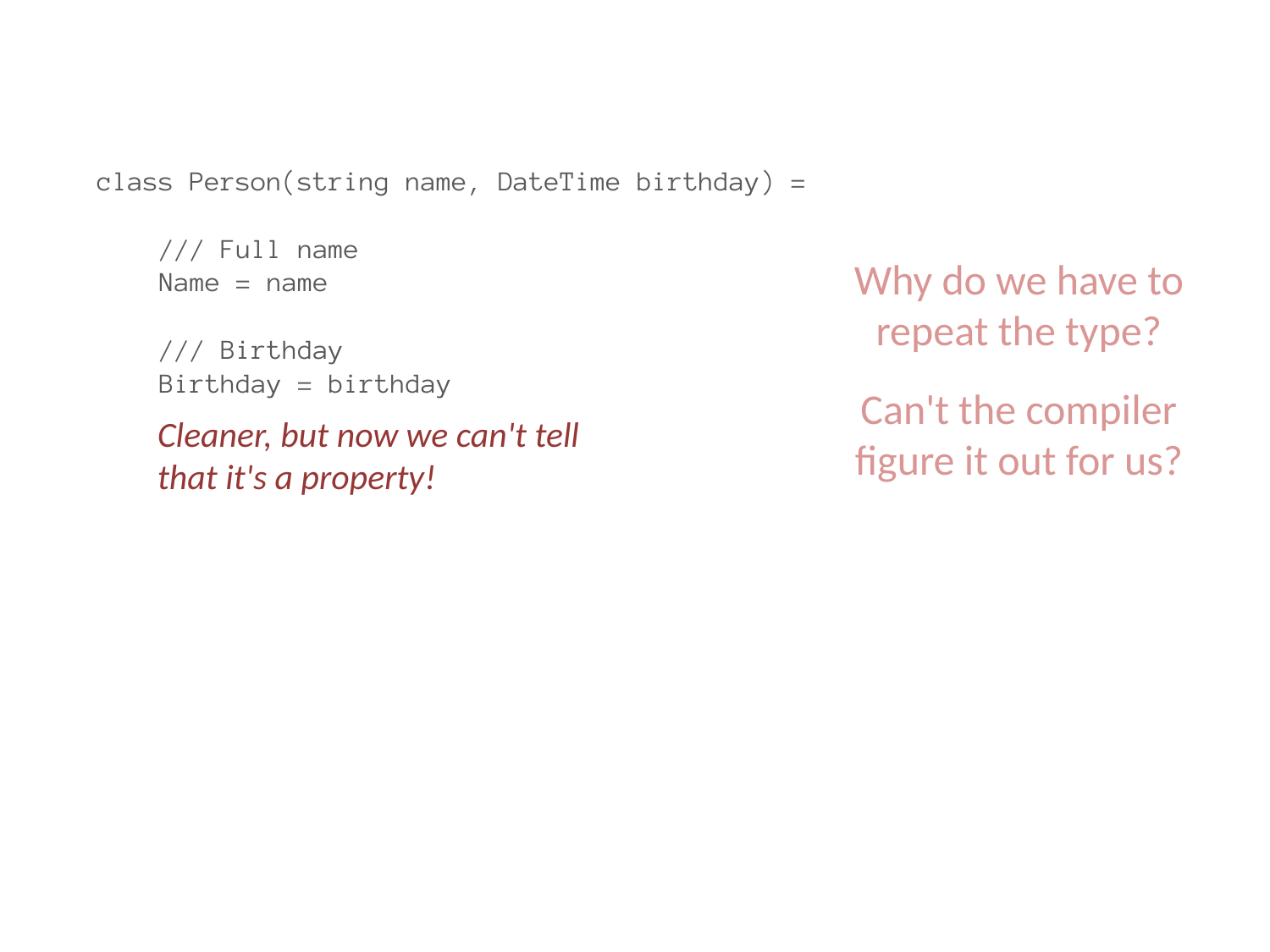

class Person(string name, DateTime birthday) =

    /// Full name
    Name = name

    /// Birthday
    Birthday = birthday
Why do we have to repeat the type?
Can't the compiler
figure it out for us?
Cleaner, but now we can't tell that it's a property!